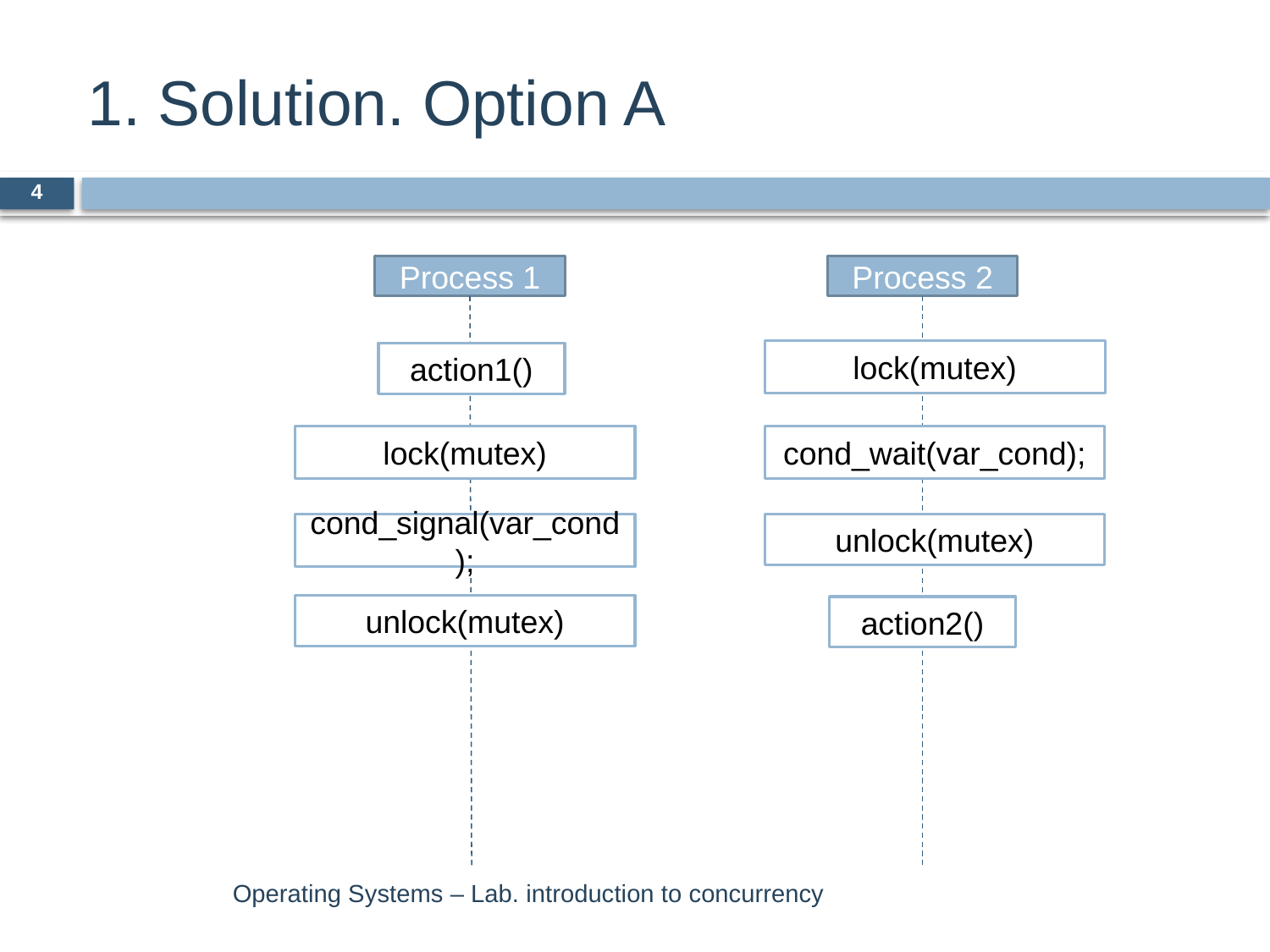

# 1. Solution. Option A
4
Process 1
Process 2
lock(mutex)
action1()
lock(mutex)
cond_wait(var_cond);
unlock(mutex)
cond_signal(var_cond);
unlock(mutex)
action2()
Operating Systems – Lab. introduction to concurrency